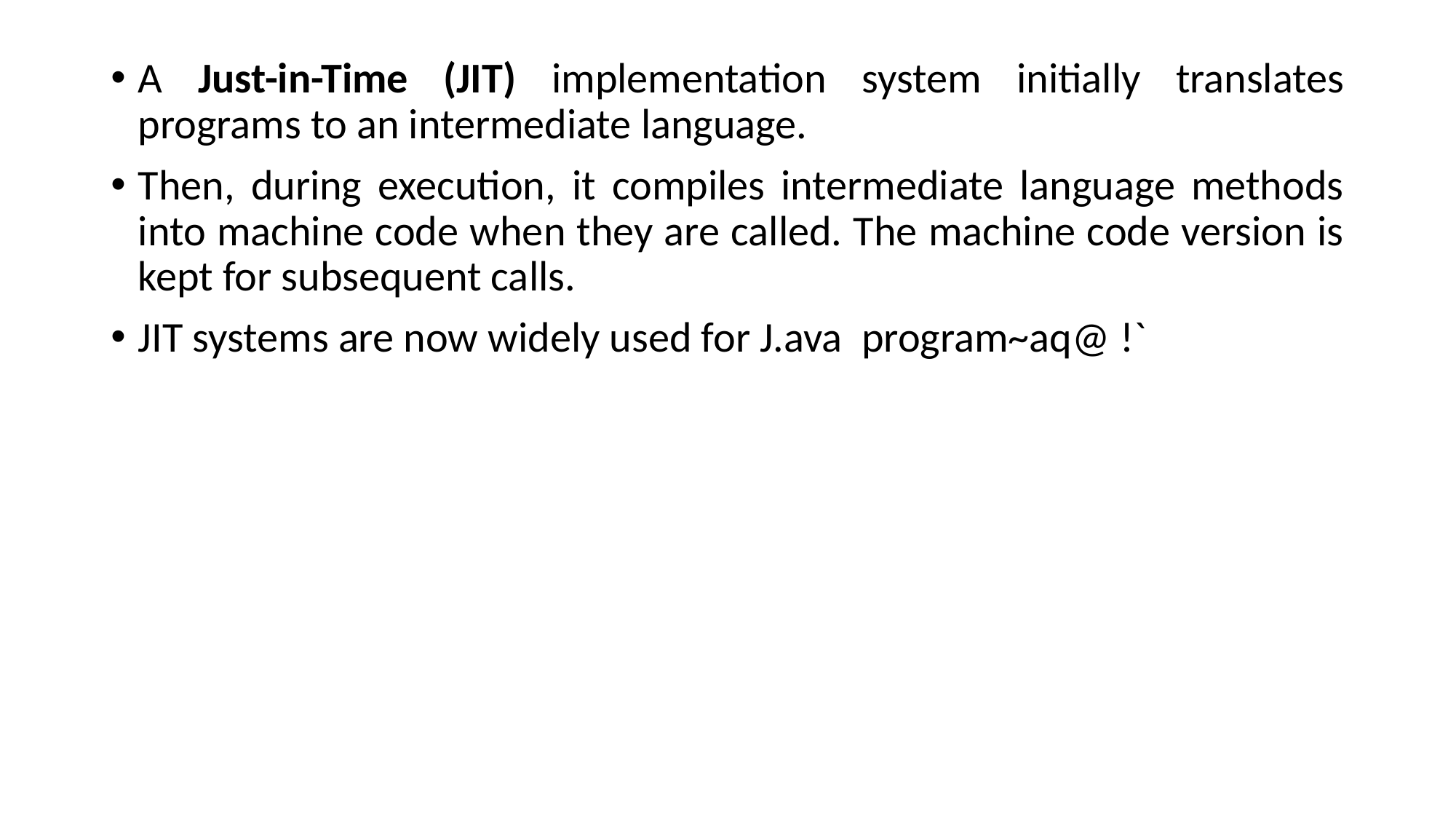

A Just-in-Time (JIT) implementation system initially translates programs to an intermediate language.
Then, during execution, it compiles intermediate language methods into machine code when they are called. The machine code version is kept for subsequent calls.
JIT systems are now widely used for J.ava  program~aq@	!`